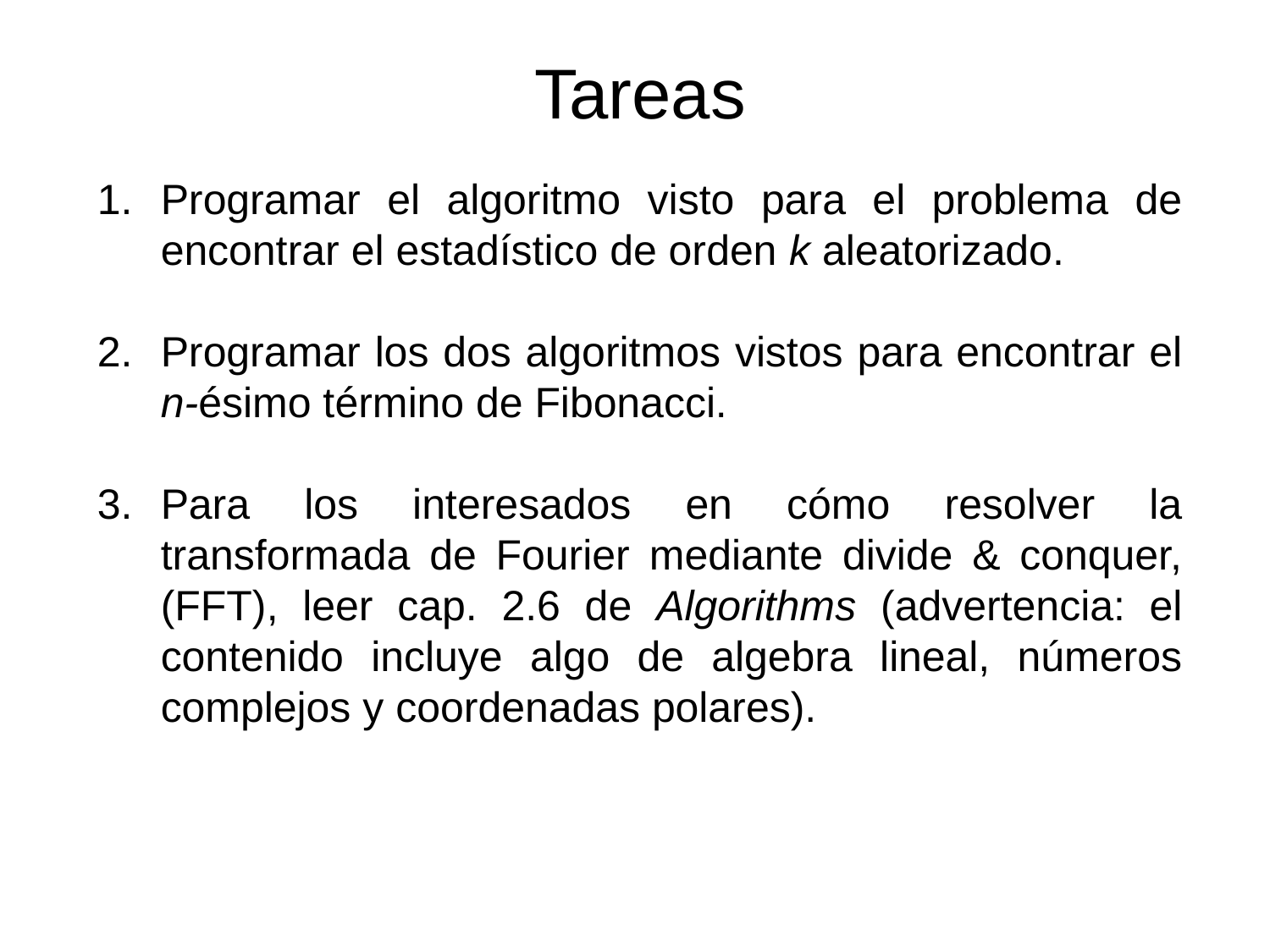

Tareas
Programar el algoritmo visto para el problema de encontrar el estadístico de orden k aleatorizado.

Programar los dos algoritmos vistos para encontrar el n-ésimo término de Fibonacci.

Para los interesados en cómo resolver la transformada de Fourier mediante divide & conquer, (FFT), leer cap. 2.6 de Algorithms (advertencia: el contenido incluye algo de algebra lineal, números complejos y coordenadas polares).